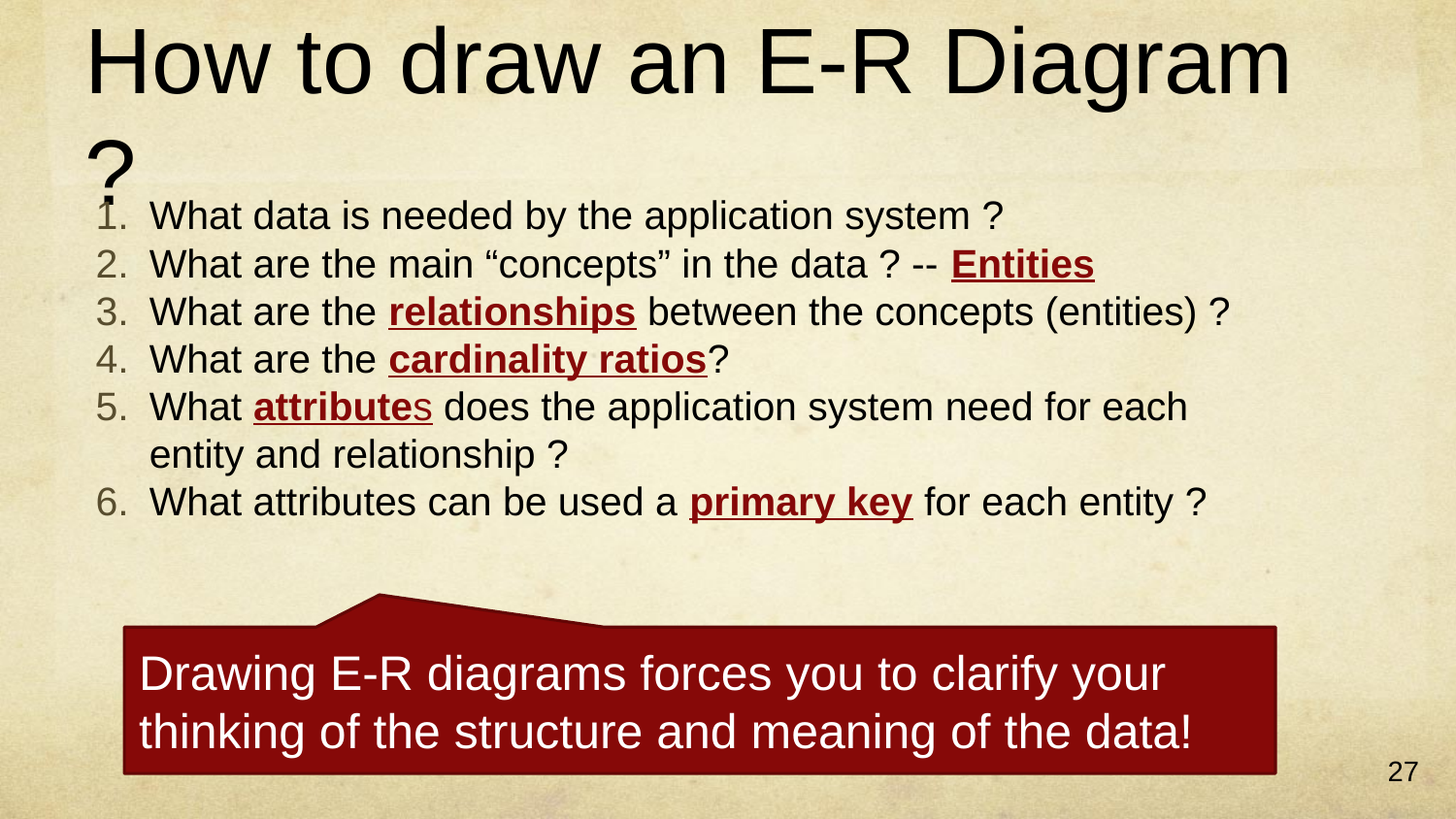

# How to draw an E-R Diagram ?
What data is needed by the application system ?
What are the main “concepts” in the data ? -- Entities
What are the relationships between the concepts (entities) ?
What are the cardinality ratios?
What attributes does the application system need for each entity and relationship ?
What attributes can be used a primary key for each entity ?

Drawing E-R diagrams forces you to clarify your thinking of the structure and meaning of the data!
27